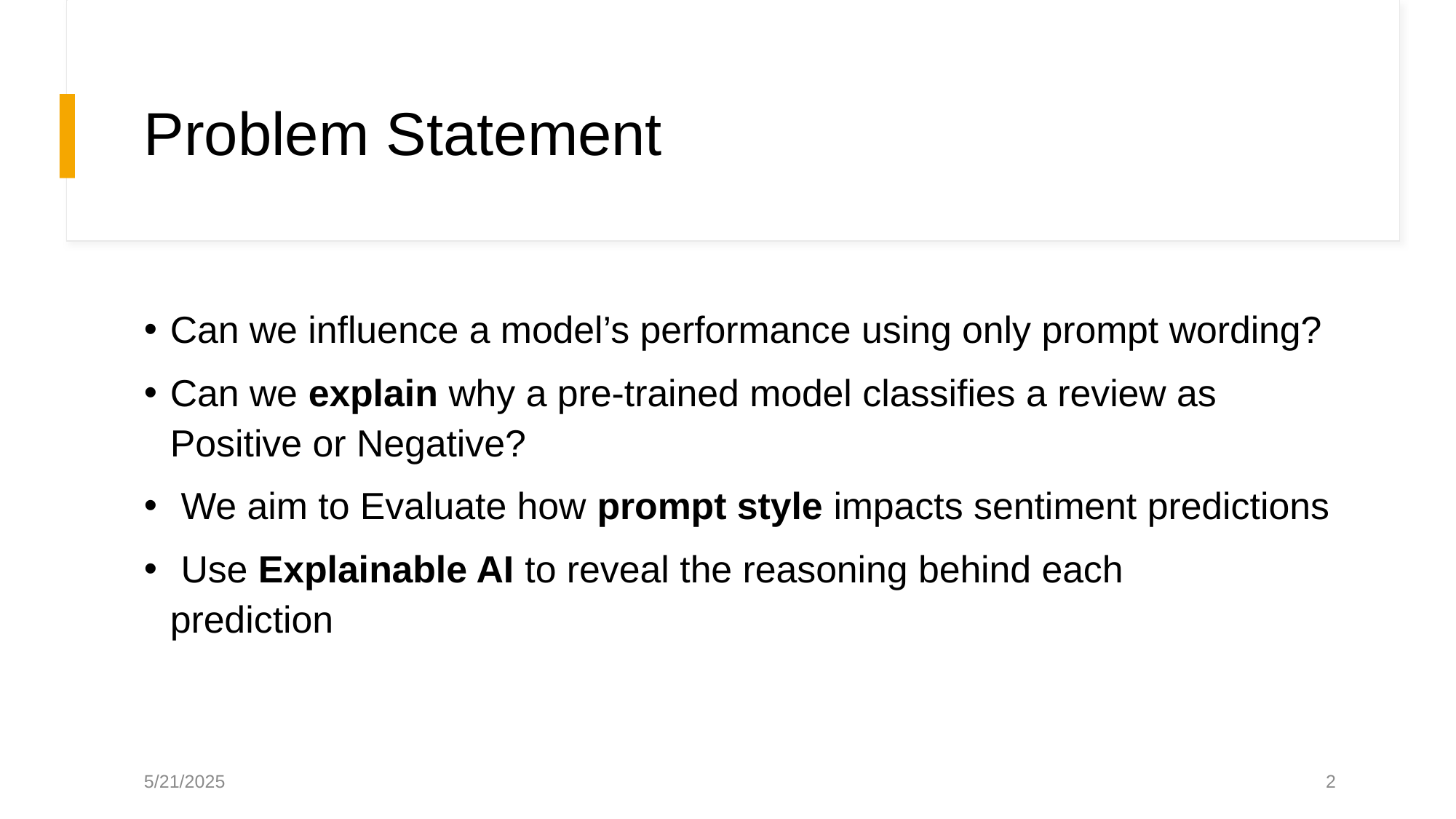

# Problem Statement
Can we influence a model’s performance using only prompt wording?
Can we explain why a pre-trained model classifies a review as Positive or Negative?
 We aim to Evaluate how prompt style impacts sentiment predictions
 Use Explainable AI to reveal the reasoning behind each                 prediction

5/21/2025

2